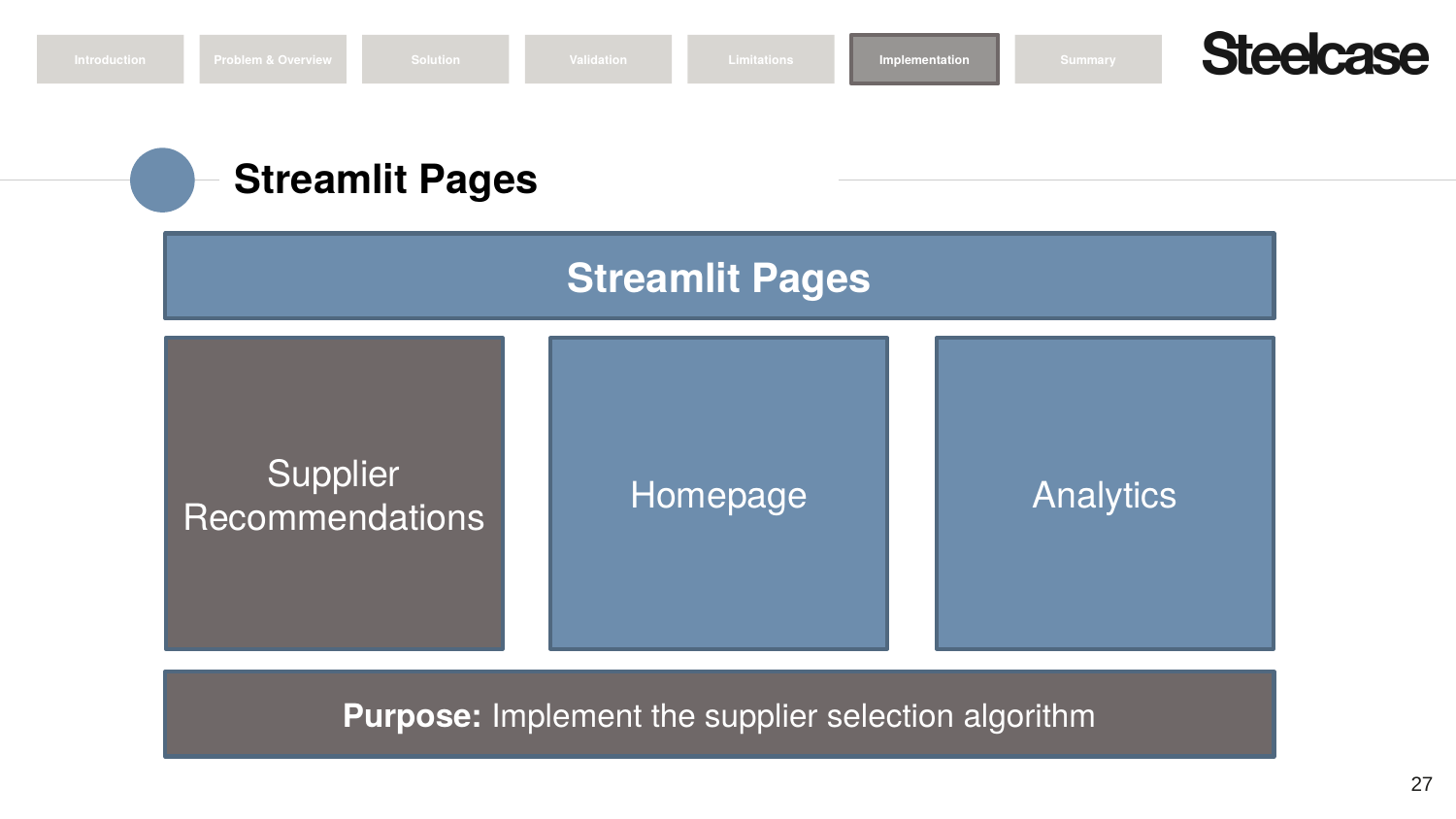

Introduction
Problem & Overview
Solution
Validation
Limitations
Implementation
Summary
# Streamlit Pages
Streamlit Pages
Supplier Recommendations
Homepage
Analytics
Purpose: Implement the supplier selection algorithm
27